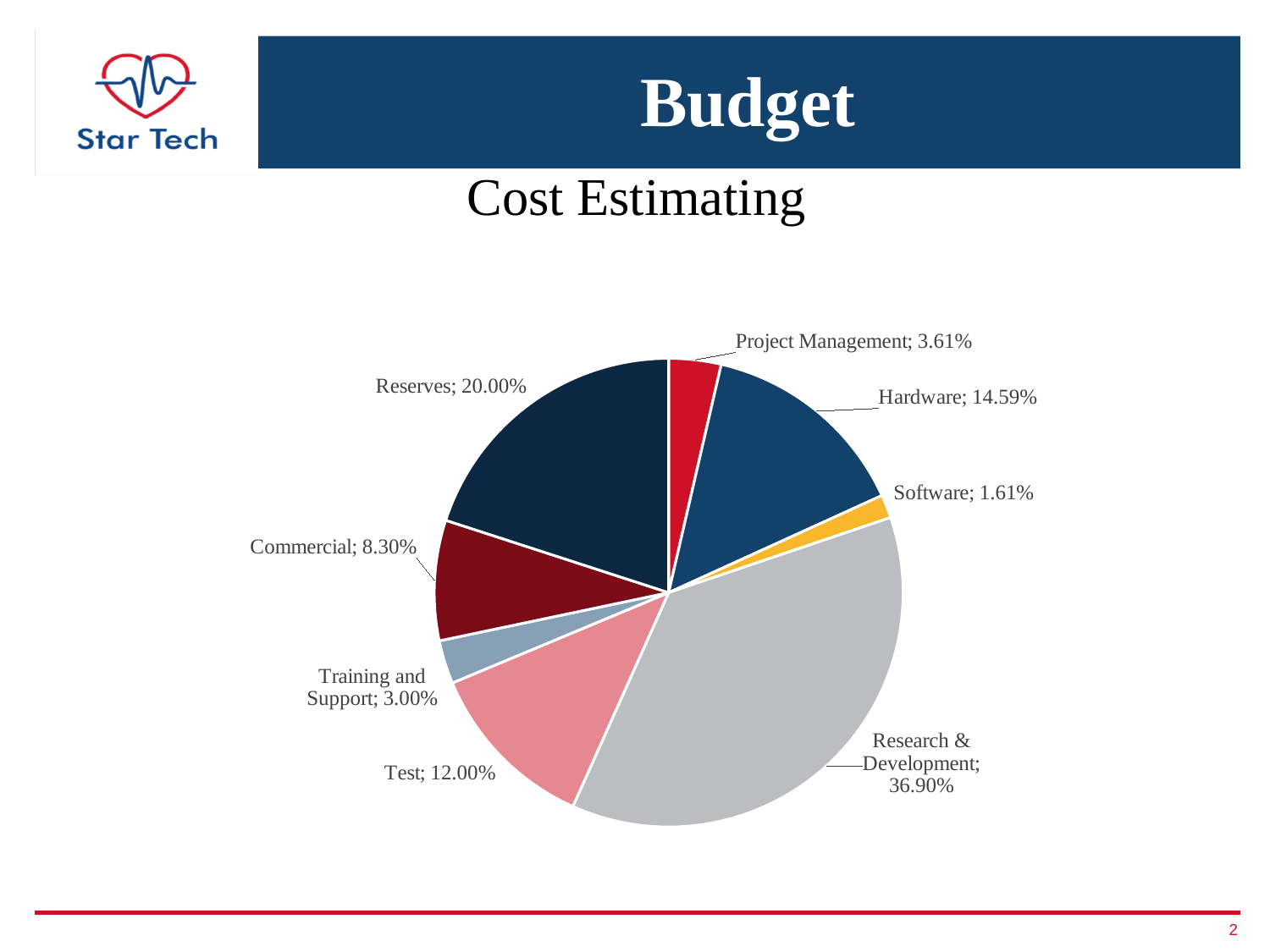

# Budget
Cost Estimating

### Chart

| Category |  |
|---|---|
| Project Management | 0.036076315822296104 |
| Hardware | 0.1458596973104732 |
| Software | 0.01606398686919644 |
| Research & Development | 0.369 |
| Test | 0.12000000000000001 |
| Training and Support | 0.03 |
| Commercial | 0.083 |
| Reserves | 0.2 |
2